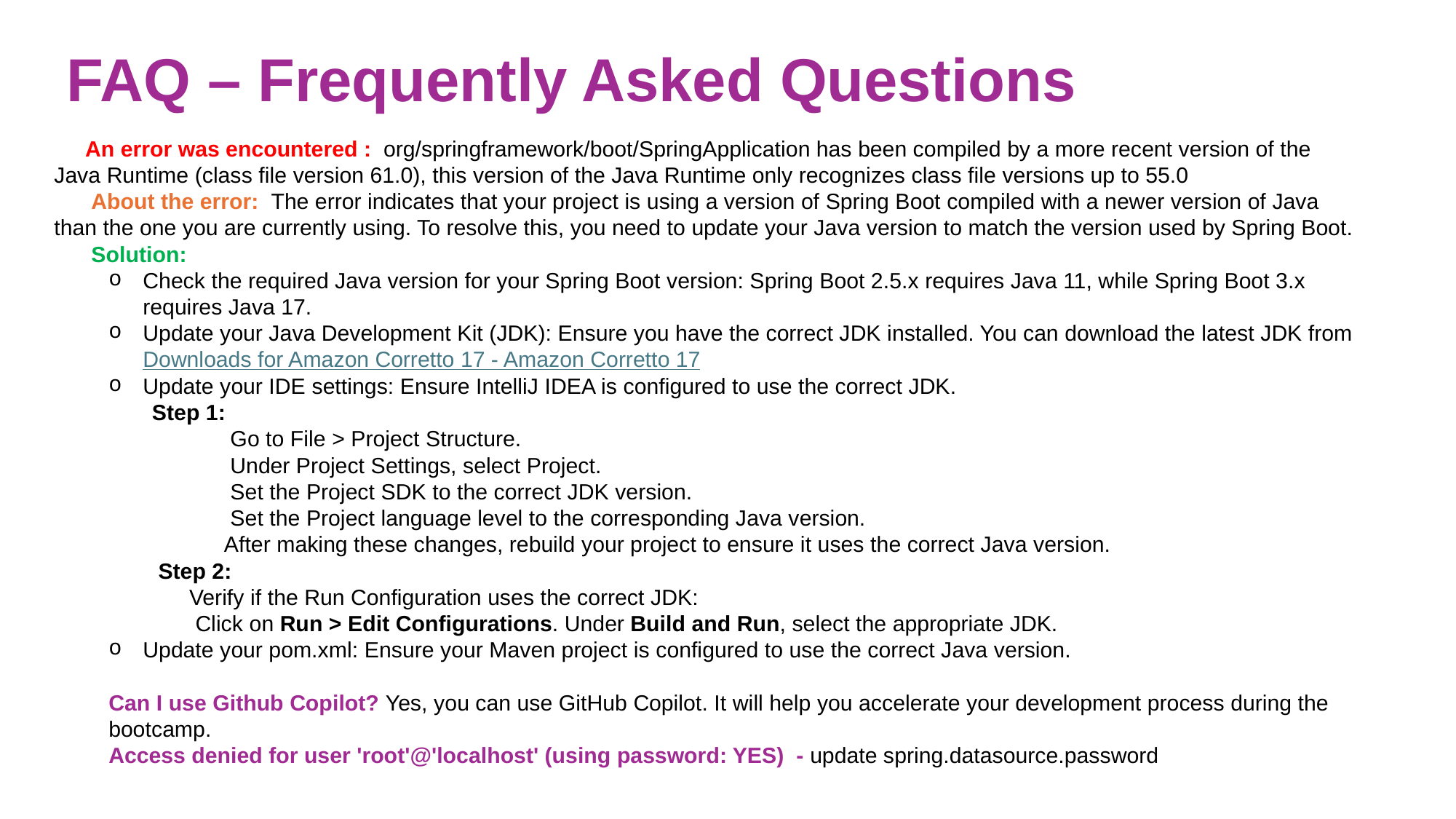

# FAQ – Frequently Asked Questions
     An error was encountered :  org/springframework/boot/SpringApplication has been compiled by a more recent version of the Java Runtime (class file version 61.0), this version of the Java Runtime only recognizes class file versions up to 55.0
      About the error:  The error indicates that your project is using a version of Spring Boot compiled with a newer version of Java than the one you are currently using. To resolve this, you need to update your Java version to match the version used by Spring Boot.
      Solution:
Check the required Java version for your Spring Boot version: Spring Boot 2.5.x requires Java 11, while Spring Boot 3.x requires Java 17.
Update your Java Development Kit (JDK): Ensure you have the correct JDK installed. You can download the latest JDK from Downloads for Amazon Corretto 17 - Amazon Corretto 17
Update your IDE settings: Ensure IntelliJ IDEA is configured to use the correct JDK.
       Step 1:
 	  Go to File > Project Structure.
 	  Under Project Settings, select Project.
 	  Set the Project SDK to the correct JDK version.
 	  Set the Project language level to the corresponding Java version.
 	 After making these changes, rebuild your project to ensure it uses the correct Java version.
        Step 2:
             Verify if the Run Configuration uses the correct JDK:
              Click on Run > Edit Configurations. Under Build and Run, select the appropriate JDK.
Update your pom.xml: Ensure your Maven project is configured to use the correct Java version.

Can I use Github Copilot? Yes, you can use GitHub Copilot. It will help you accelerate your development process during the bootcamp.
Access denied for user 'root'@'localhost' (using password: YES)  - update spring.datasource.password